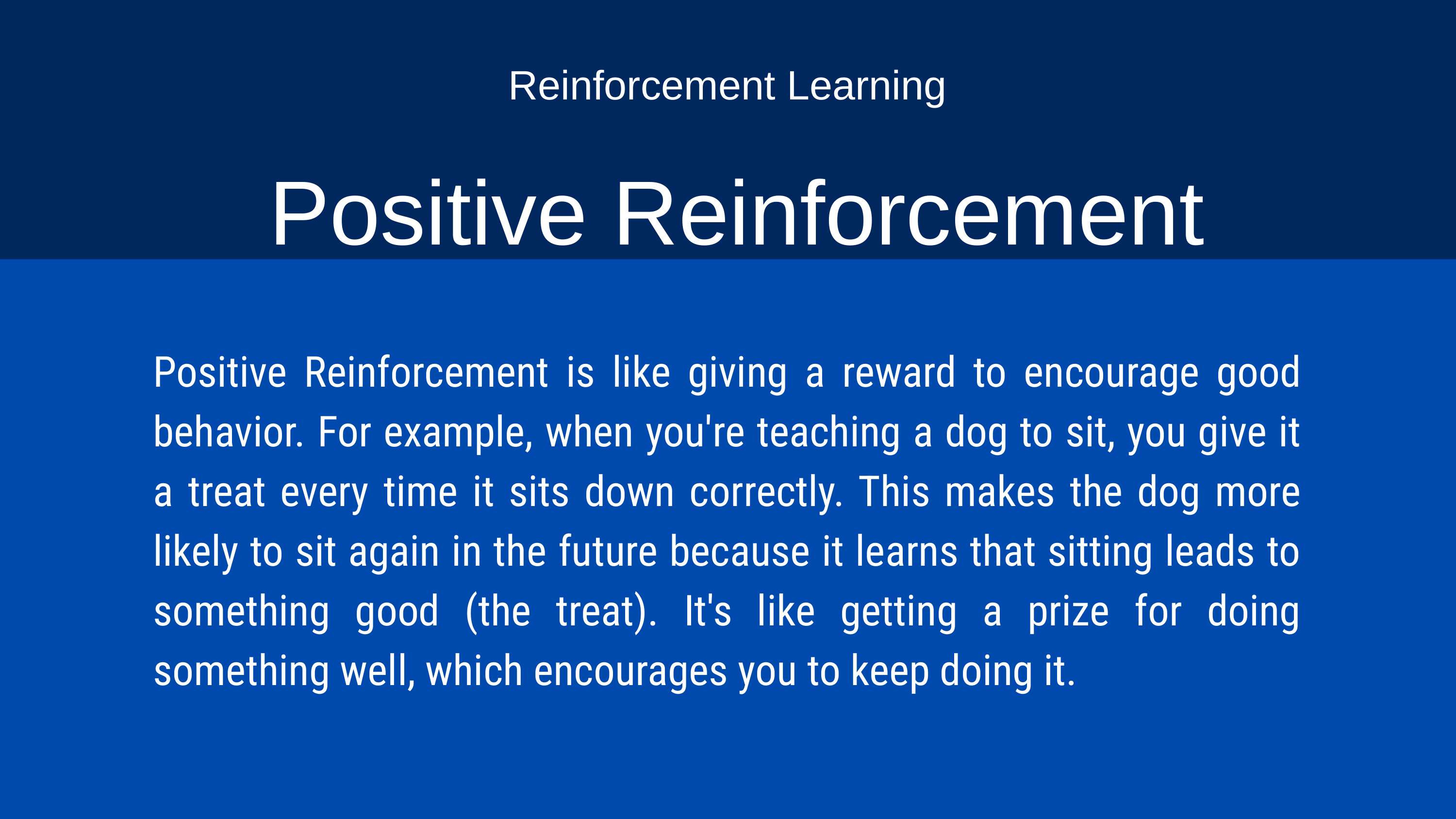

Reinforcement Learning
 Positive Reinforcement
Positive Reinforcement is like giving a reward to encourage good behavior. For example, when you're teaching a dog to sit, you give it a treat every time it sits down correctly. This makes the dog more likely to sit again in the future because it learns that sitting leads to something good (the treat). It's like getting a prize for doing something well, which encourages you to keep doing it.